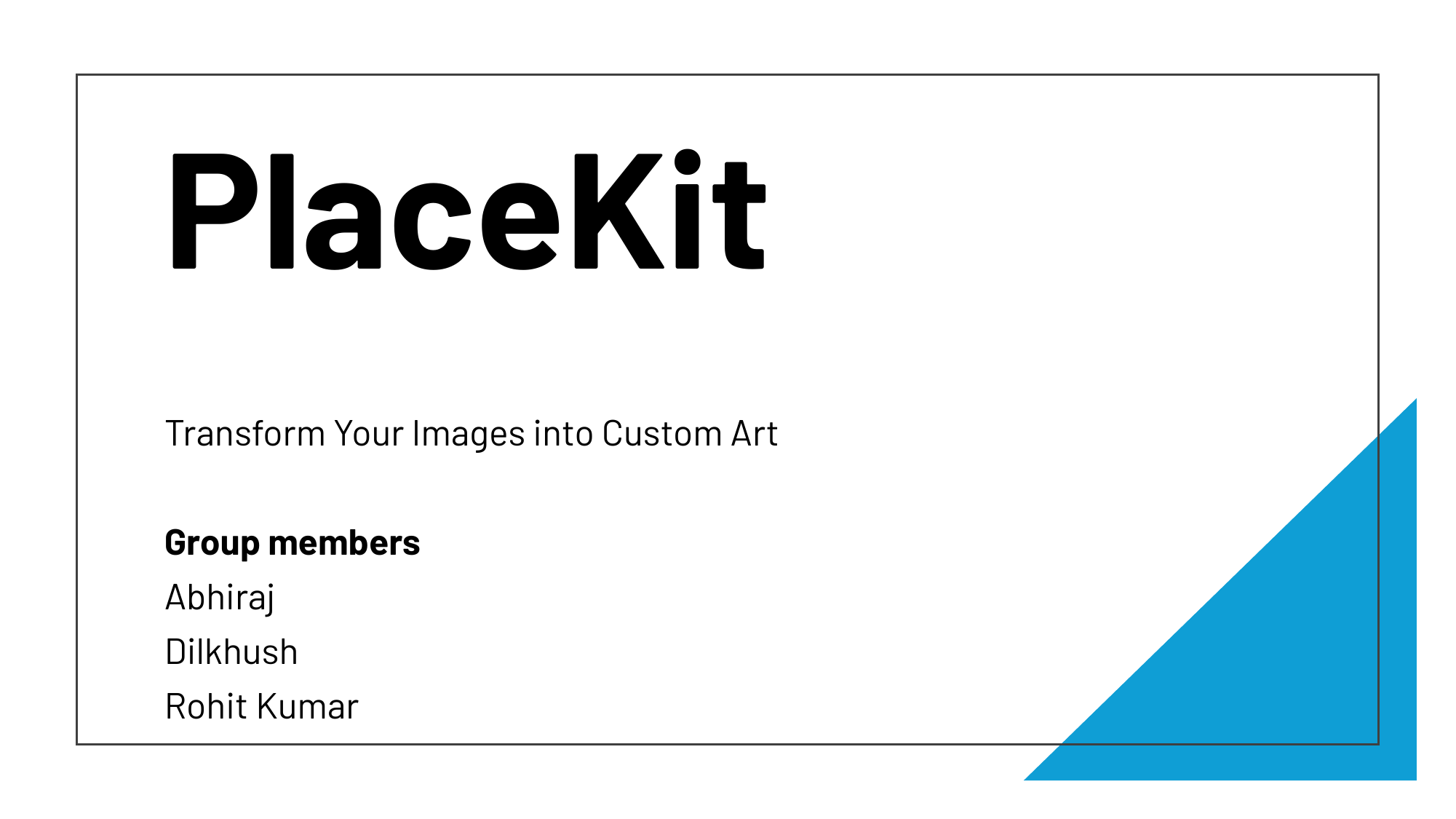

# PlaceKit

Transform Your Images into Custom Art

Group members
Abhiraj
Dilkhush
Rohit Kumar